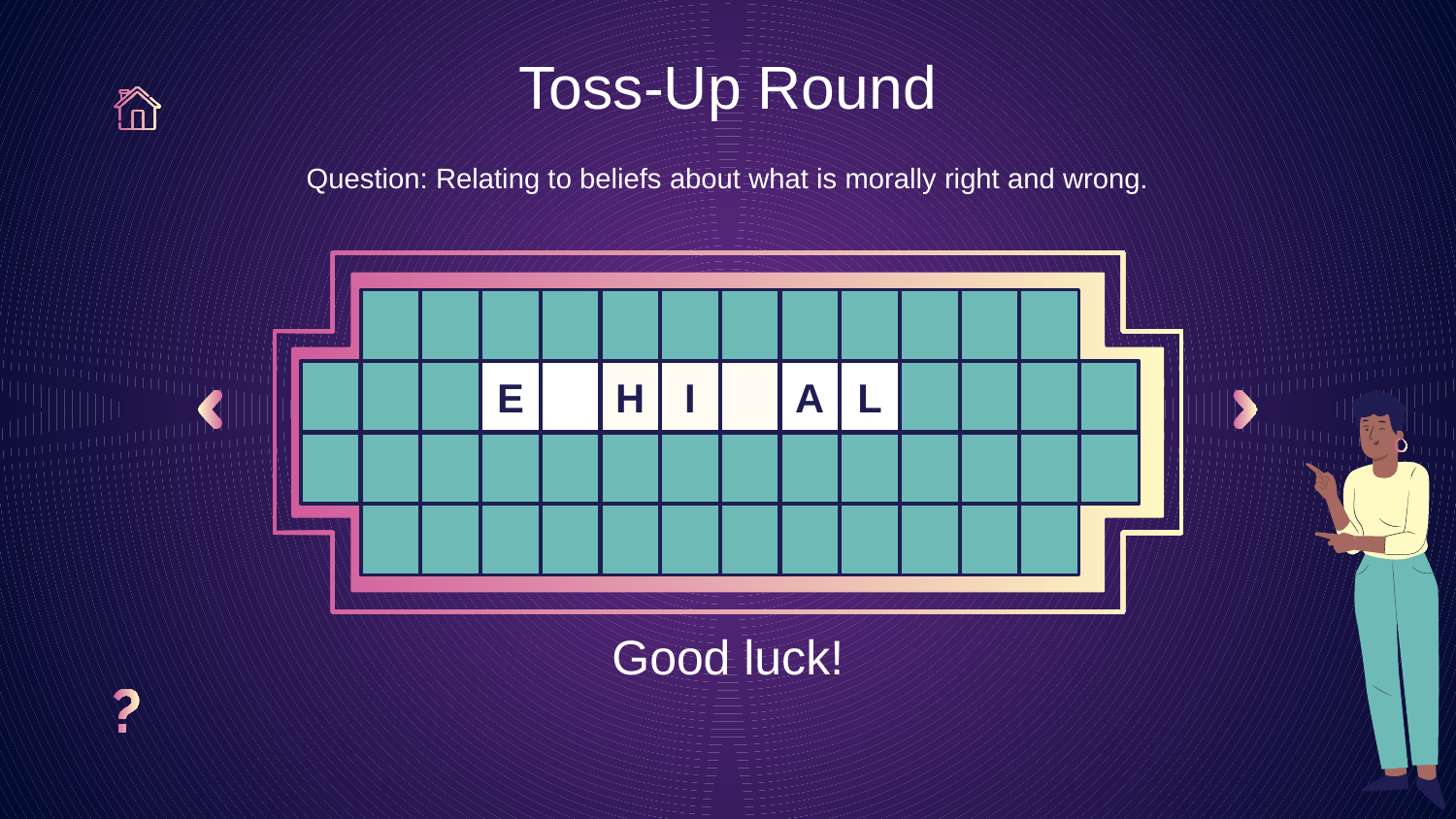

# Toss-Up Round

Question: Relating to beliefs about what is morally right and wrong.

H
I

L

E

A

A
L
A
C
E
L
K
E

N
O
O
T
H
E
R

Good luck!